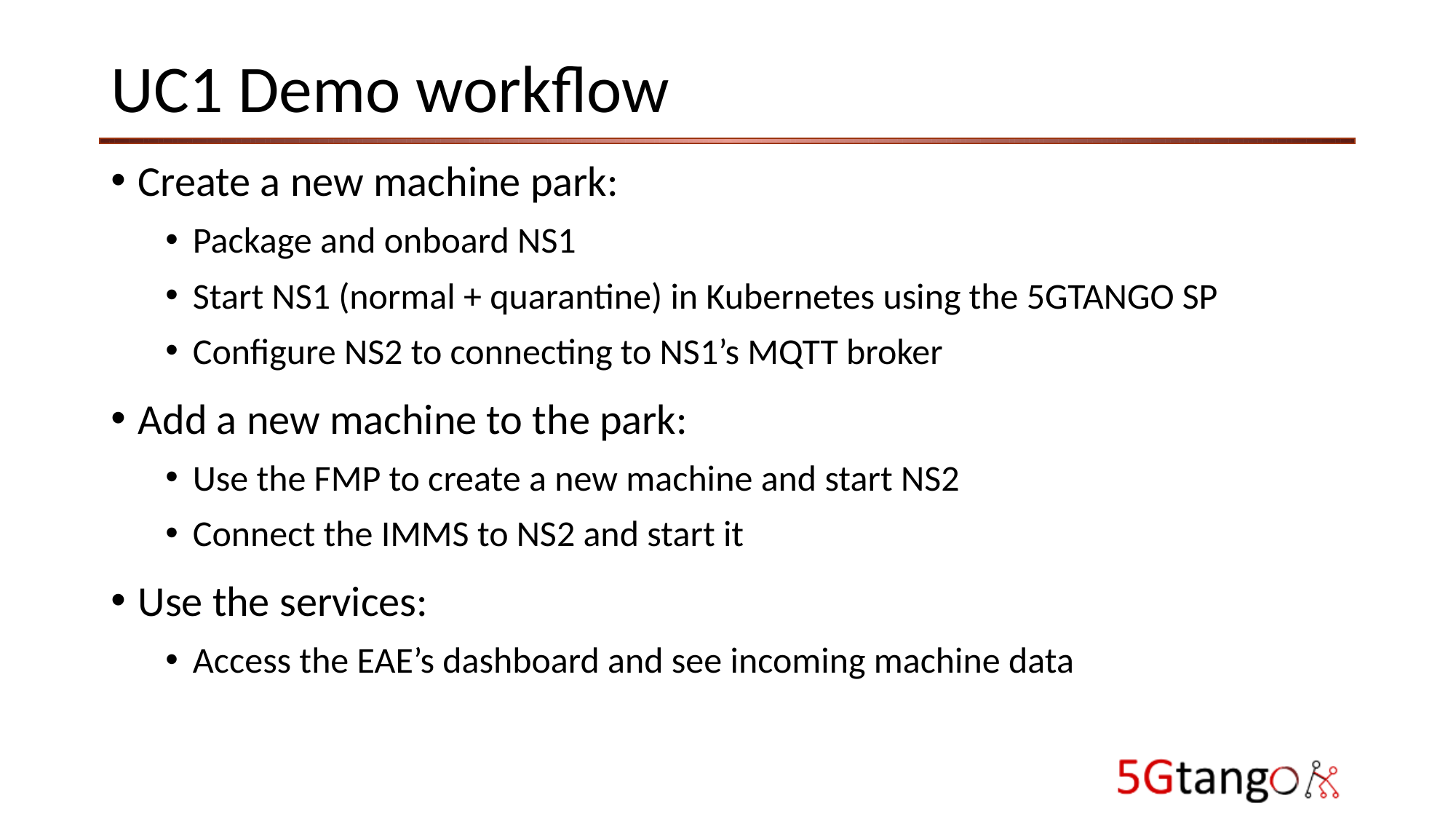

# UC1 Demo workflow
Create a new machine park:
Package and onboard NS1
Start NS1 (normal + quarantine) in Kubernetes using the 5GTANGO SP
Configure NS2 to connecting to NS1’s MQTT broker
Add a new machine to the park:
Use the FMP to create a new machine and start NS2
Connect the IMMS to NS2 and start it
Use the services:
Access the EAE’s dashboard and see incoming machine data